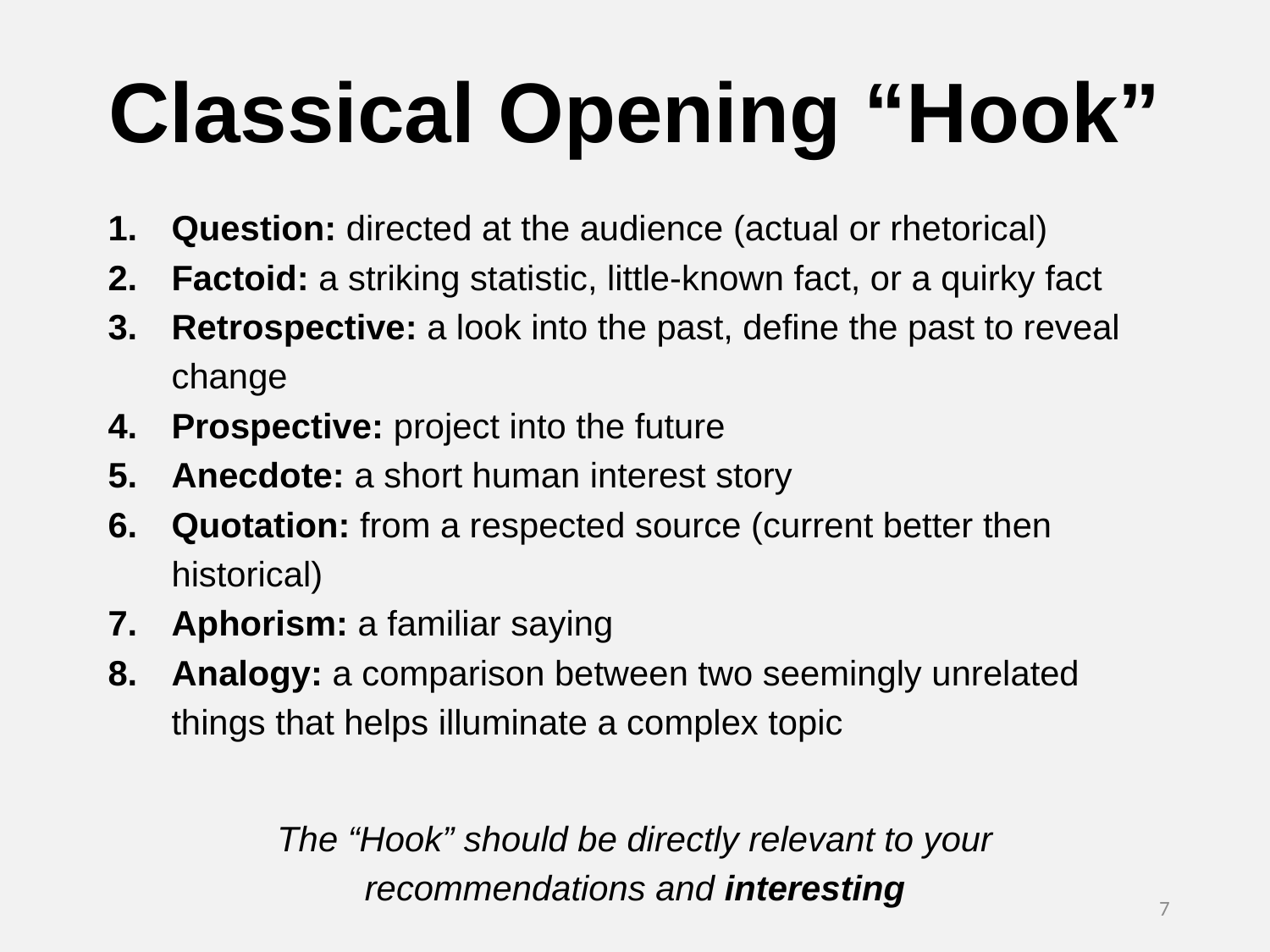

Classical Opening “Hook”
Question: directed at the audience (actual or rhetorical)
Factoid: a striking statistic, little-known fact, or a quirky fact
Retrospective: a look into the past, define the past to reveal change
Prospective: project into the future
Anecdote: a short human interest story
Quotation: from a respected source (current better then historical)
Aphorism: a familiar saying
Analogy: a comparison between two seemingly unrelated things that helps illuminate a complex topic
The “Hook” should be directly relevant to your recommendations and interesting
7